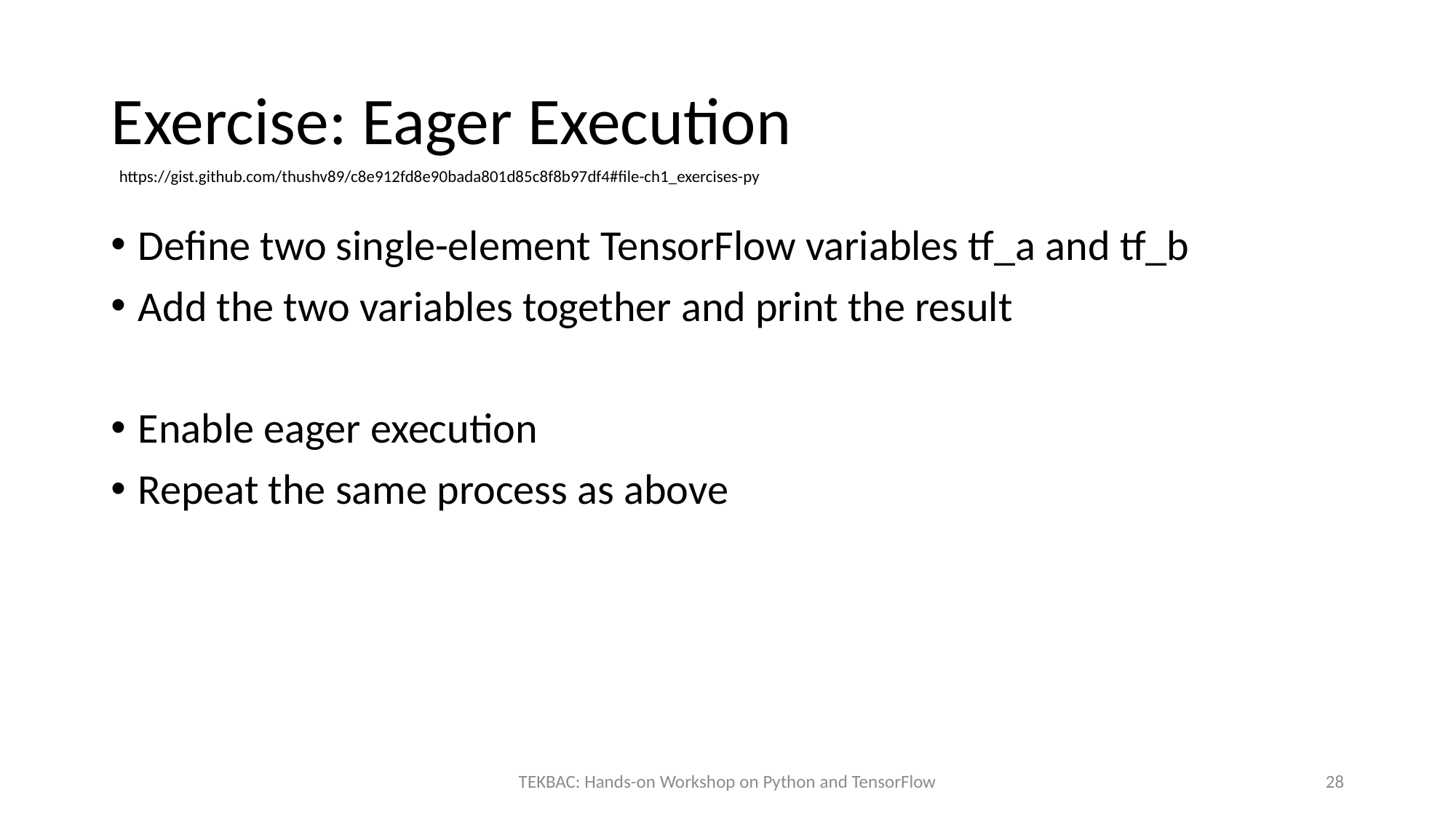

# Exercise: Eager Execution
https://gist.github.com/thushv89/c8e912fd8e90bada801d85c8f8b97df4#file-ch1_exercises-py
Define two single-element TensorFlow variables tf_a and tf_b
Add the two variables together and print the result

Enable eager execution
Repeat the same process as above
TEKBAC: Hands-on Workshop on Python and TensorFlow
28